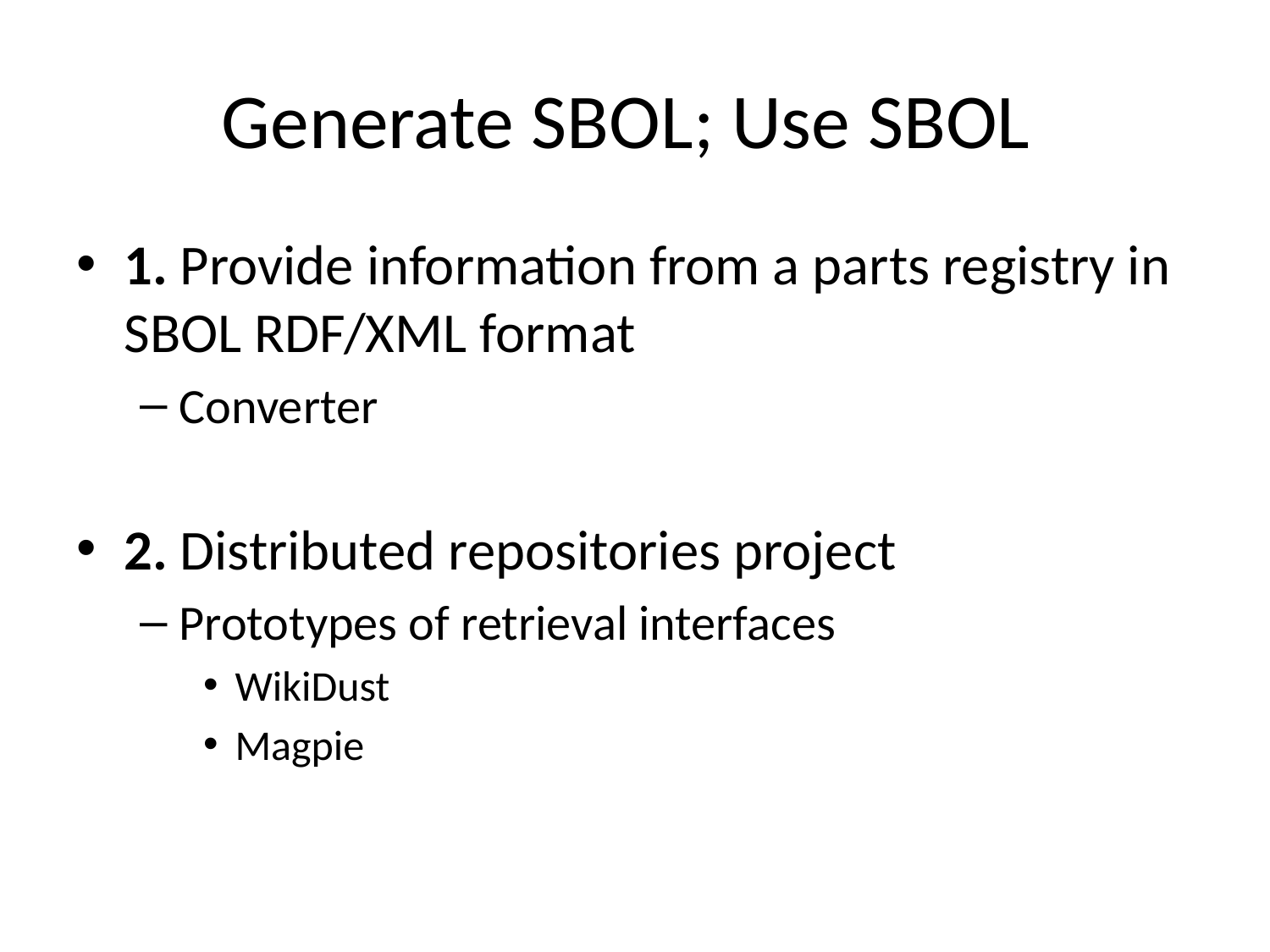

# Generate SBOL; Use SBOL
1. Provide information from a parts registry in SBOL RDF/XML format
Converter

2. Distributed repositories project
Prototypes of retrieval interfaces
WikiDust
Magpie